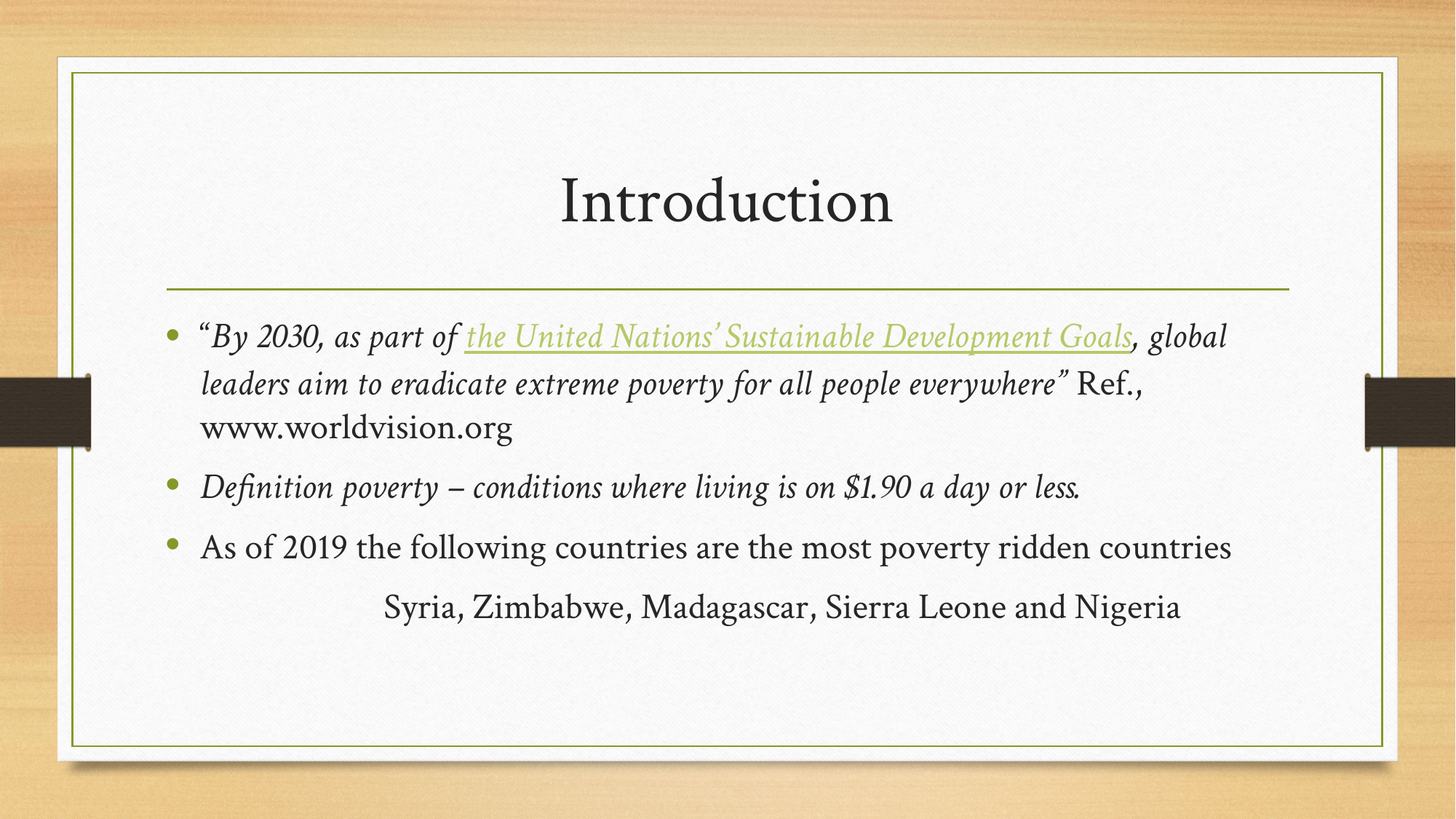

# Introduction
“By 2030, as part of the United Nations’ Sustainable Development Goals, global leaders aim to eradicate extreme poverty for all people everywhere” Ref., www.worldvision.org
Definition poverty – conditions where living is on $1.90 a day or less.
As of 2019 the following countries are the most poverty ridden countries
		Syria, Zimbabwe, Madagascar, Sierra Leone and Nigeria